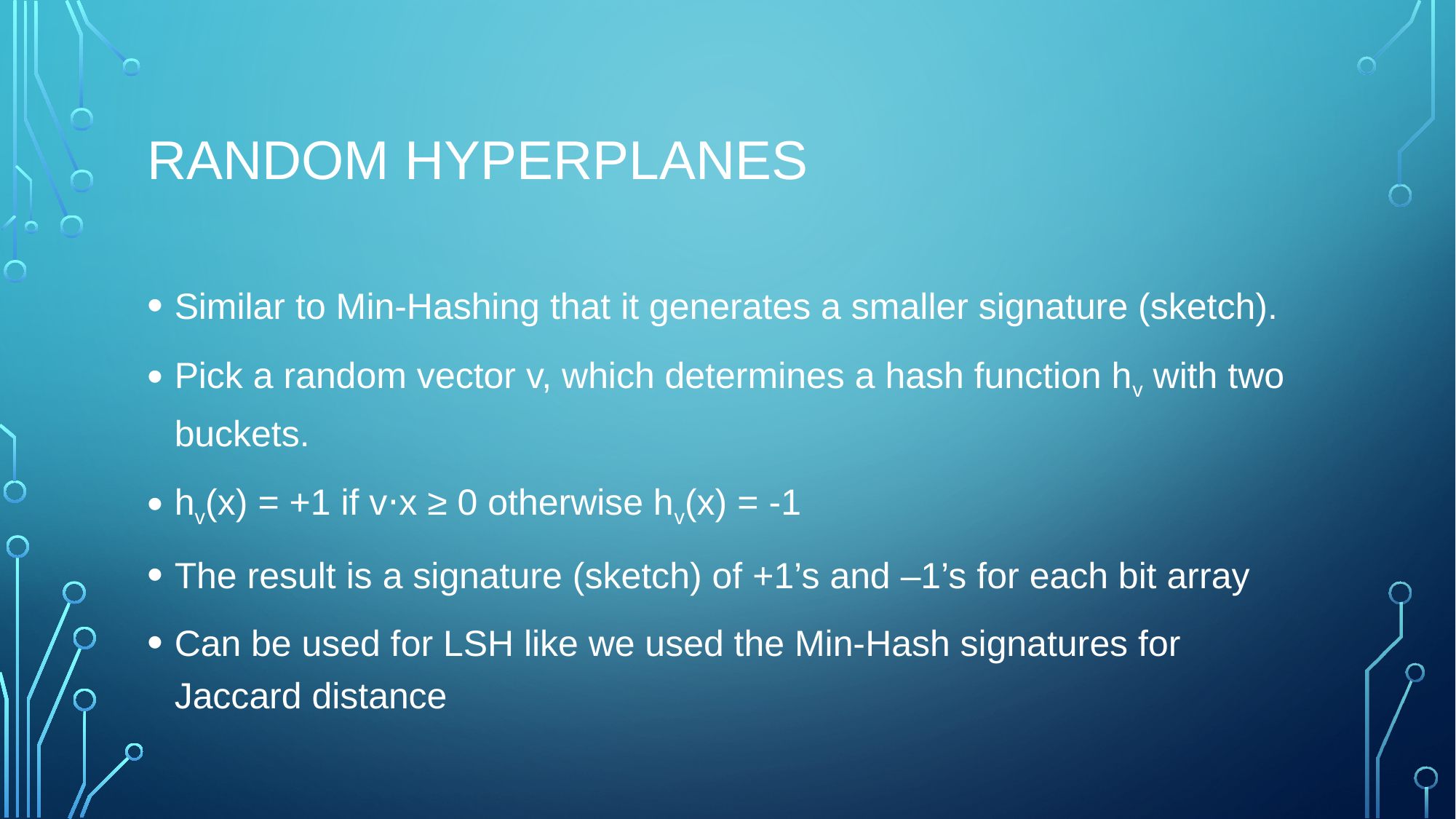

# RANDOM HYPERPLANES
Similar to Min-Hashing that it generates a smaller signature (sketch).
Pick a random vector v, which determines a hash function hv with two buckets.
hv(x) = +1 if v⋅x ≥ 0 otherwise hv(x) = -1
The result is a signature (sketch) of +1’s and –1’s for each bit array
Can be used for LSH like we used the Min-Hash signatures for Jaccard distance